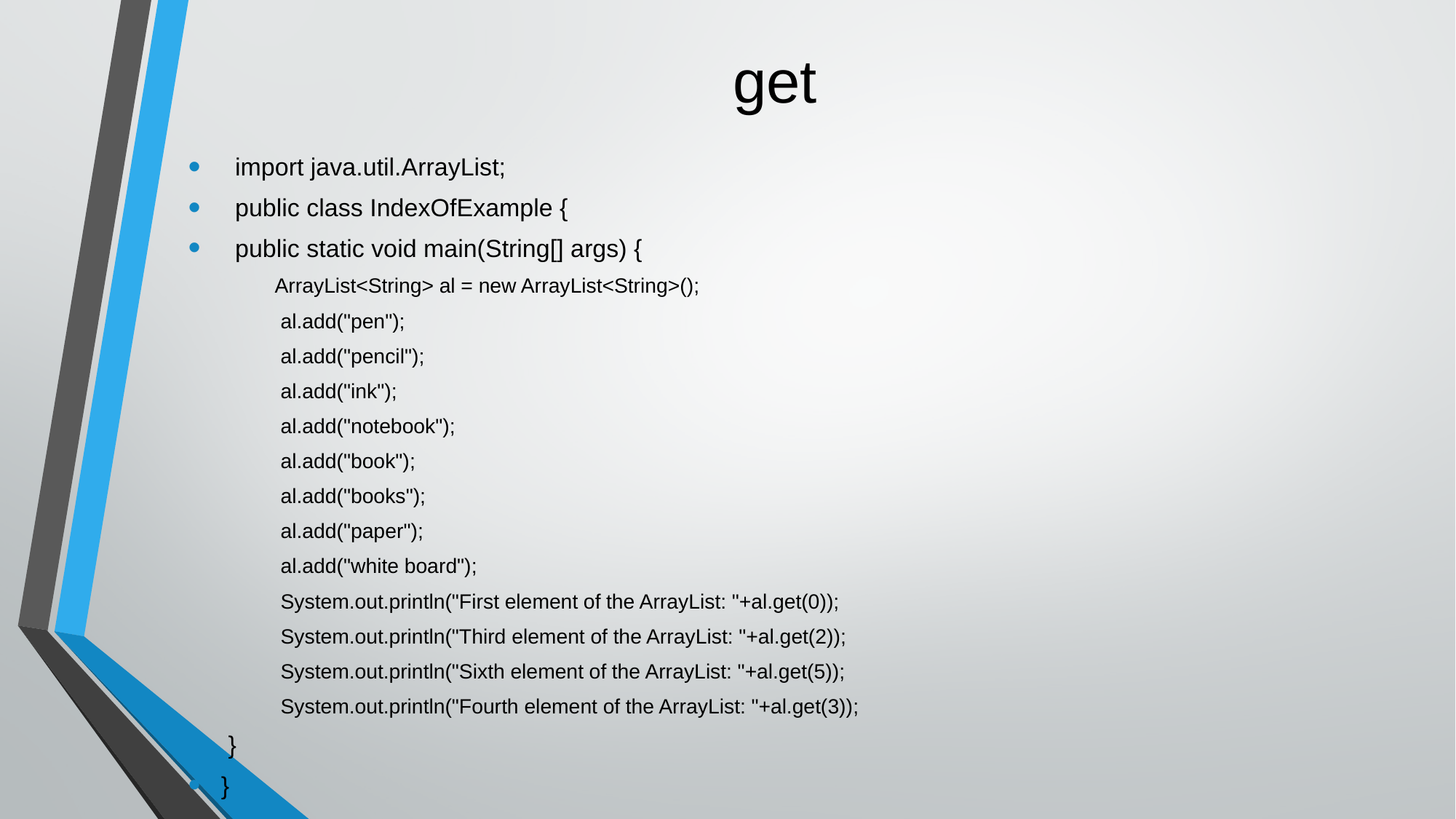

# get
  import java.util.ArrayList;
  public class IndexOfExample {
  public static void main(String[] args) {
      ArrayList<String> al = new ArrayList<String>();
       al.add("pen");
       al.add("pencil");
       al.add("ink");
       al.add("notebook");
       al.add("book");
       al.add("books");
       al.add("paper");
       al.add("white board");
       System.out.println("First element of the ArrayList: "+al.get(0));
       System.out.println("Third element of the ArrayList: "+al.get(2));
       System.out.println("Sixth element of the ArrayList: "+al.get(5));
       System.out.println("Fourth element of the ArrayList: "+al.get(3));
 }
}